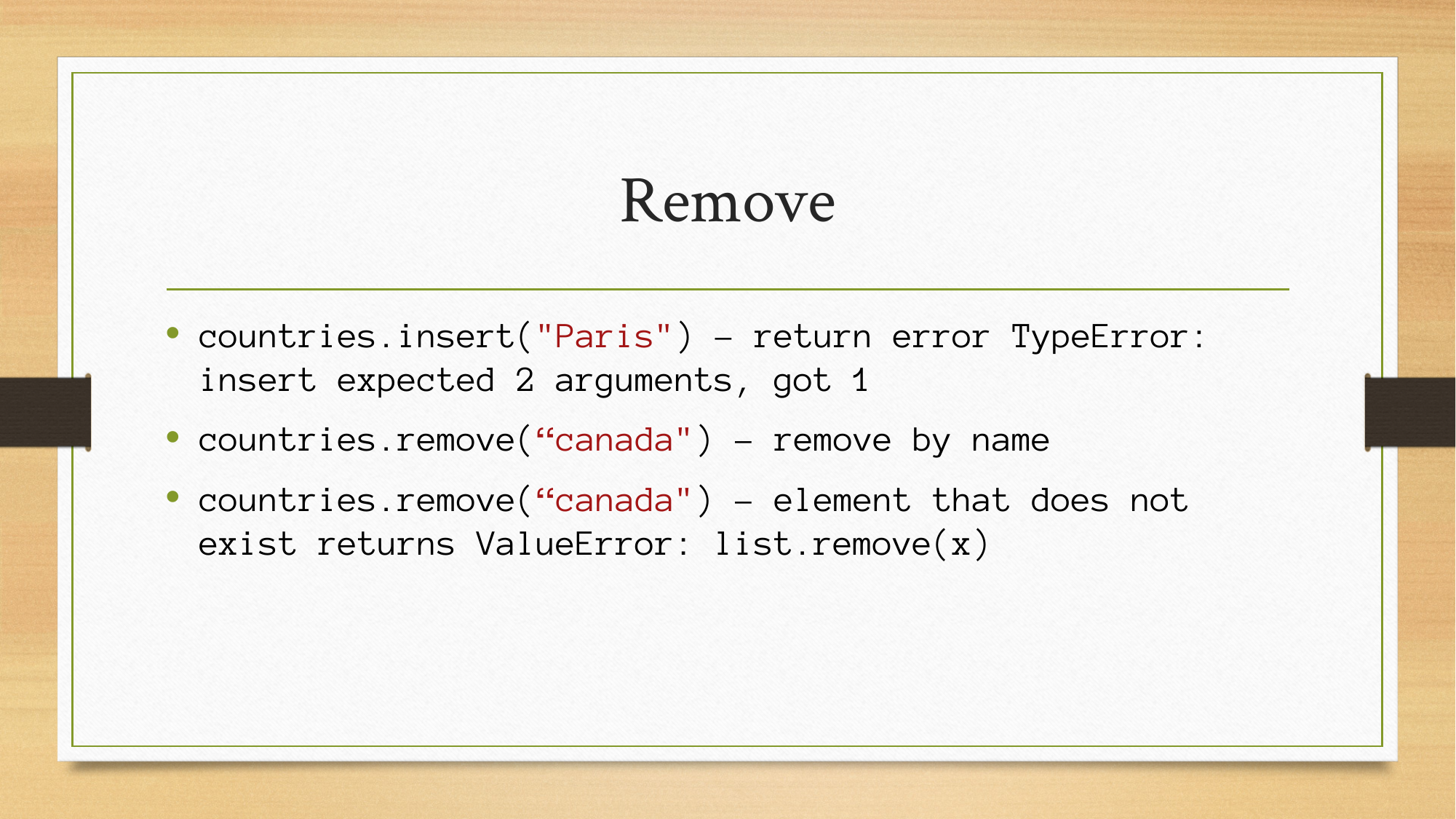

# Remove
countries.insert("Paris") – return error TypeError: insert expected 2 arguments, got 1
countries.remove(“canada") – remove by name
countries.remove(“canada") – element that does not exist returns ValueError: list.remove(x)